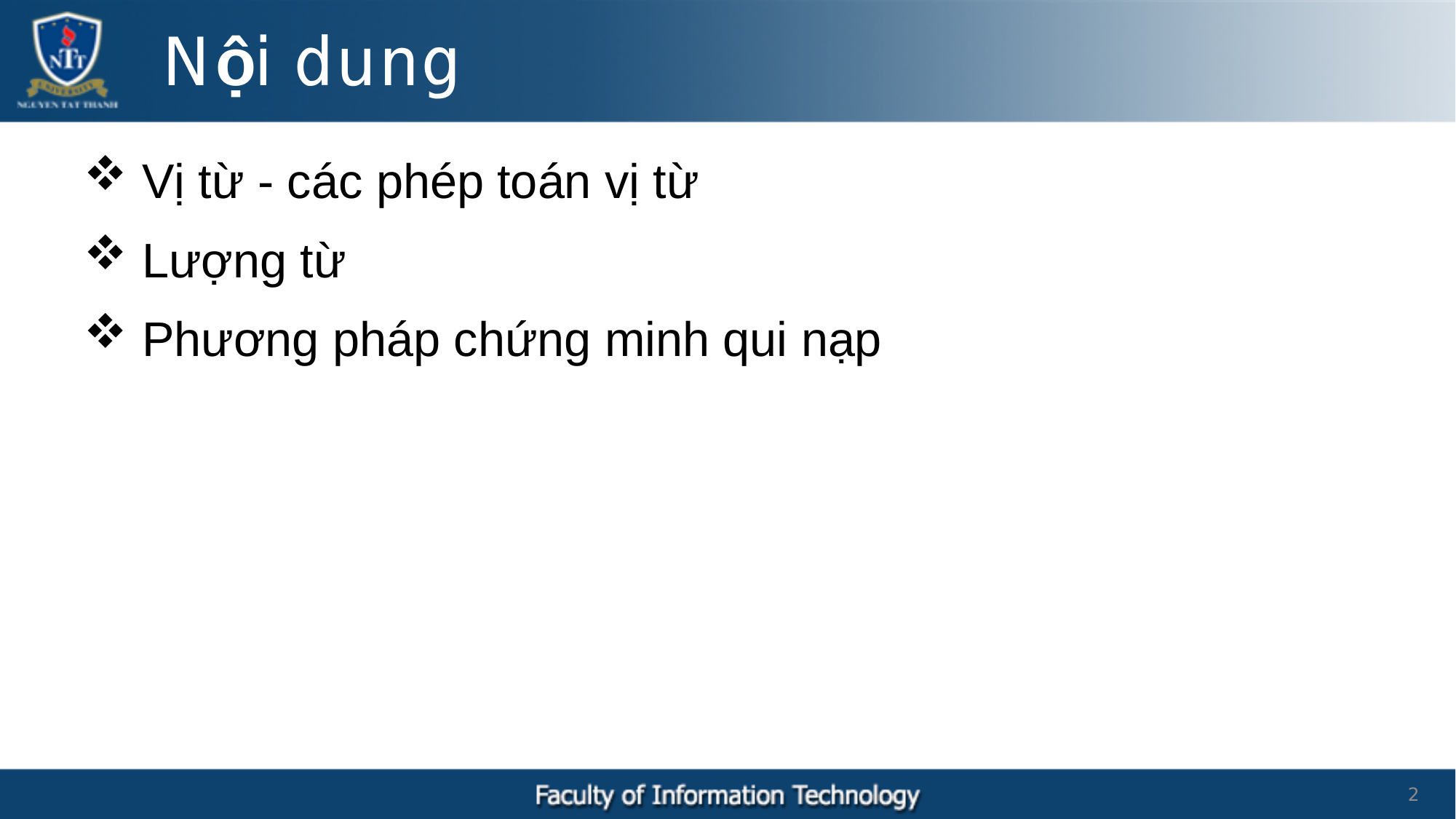

Nội dung
 Vị từ - các phép toán vị từ
 Lượng từ
 Phương pháp chứng minh qui nạp

2